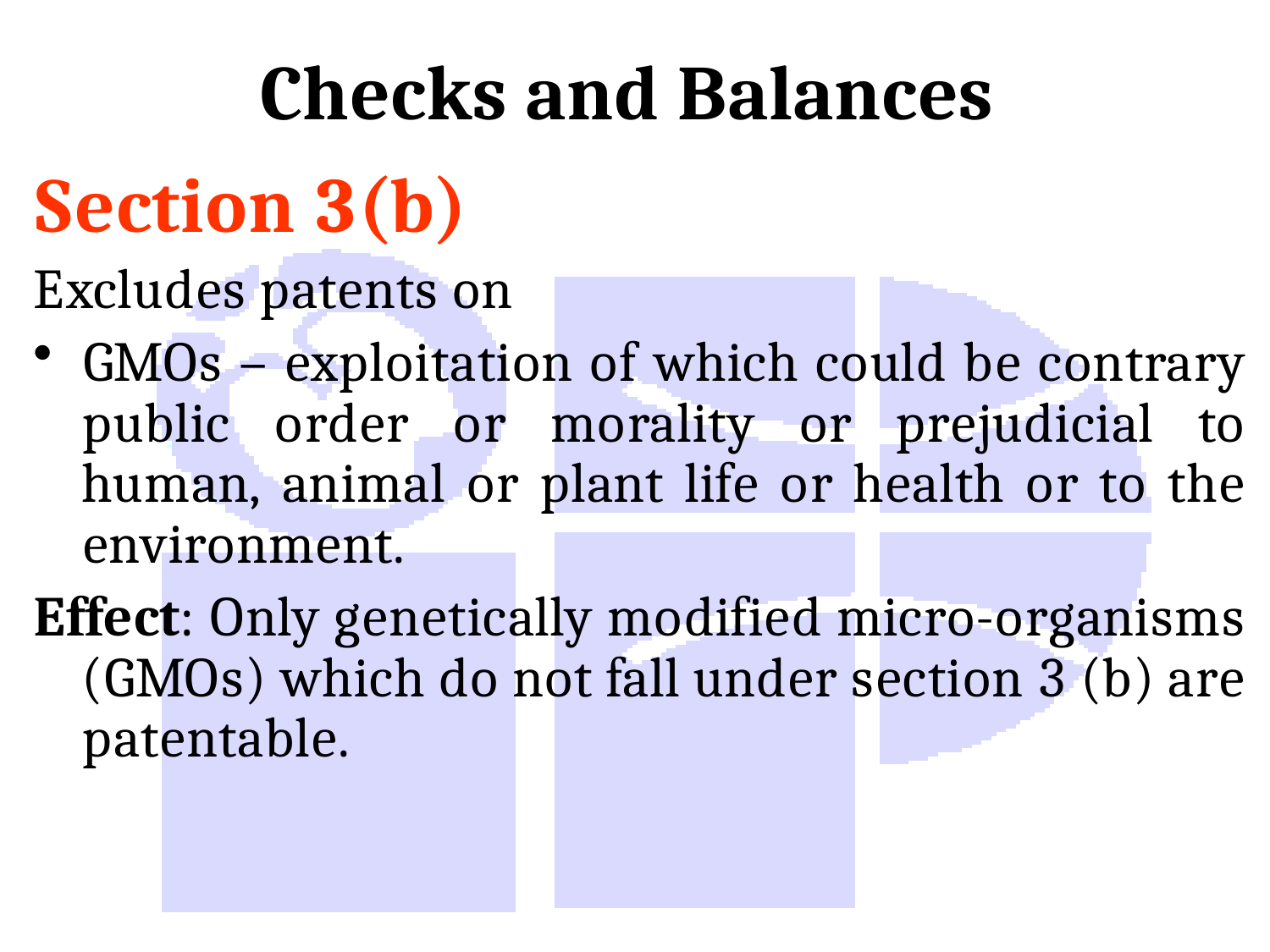

# Checks and Balances
Section 3(b)
Excludes patents on
GMOs – exploitation of which could be contrary public order or morality or prejudicial to human, animal or plant life or health or to the environment.
Effect: Only genetically modified micro-organisms (GMOs) which do not fall under section 3 (b) are patentable.